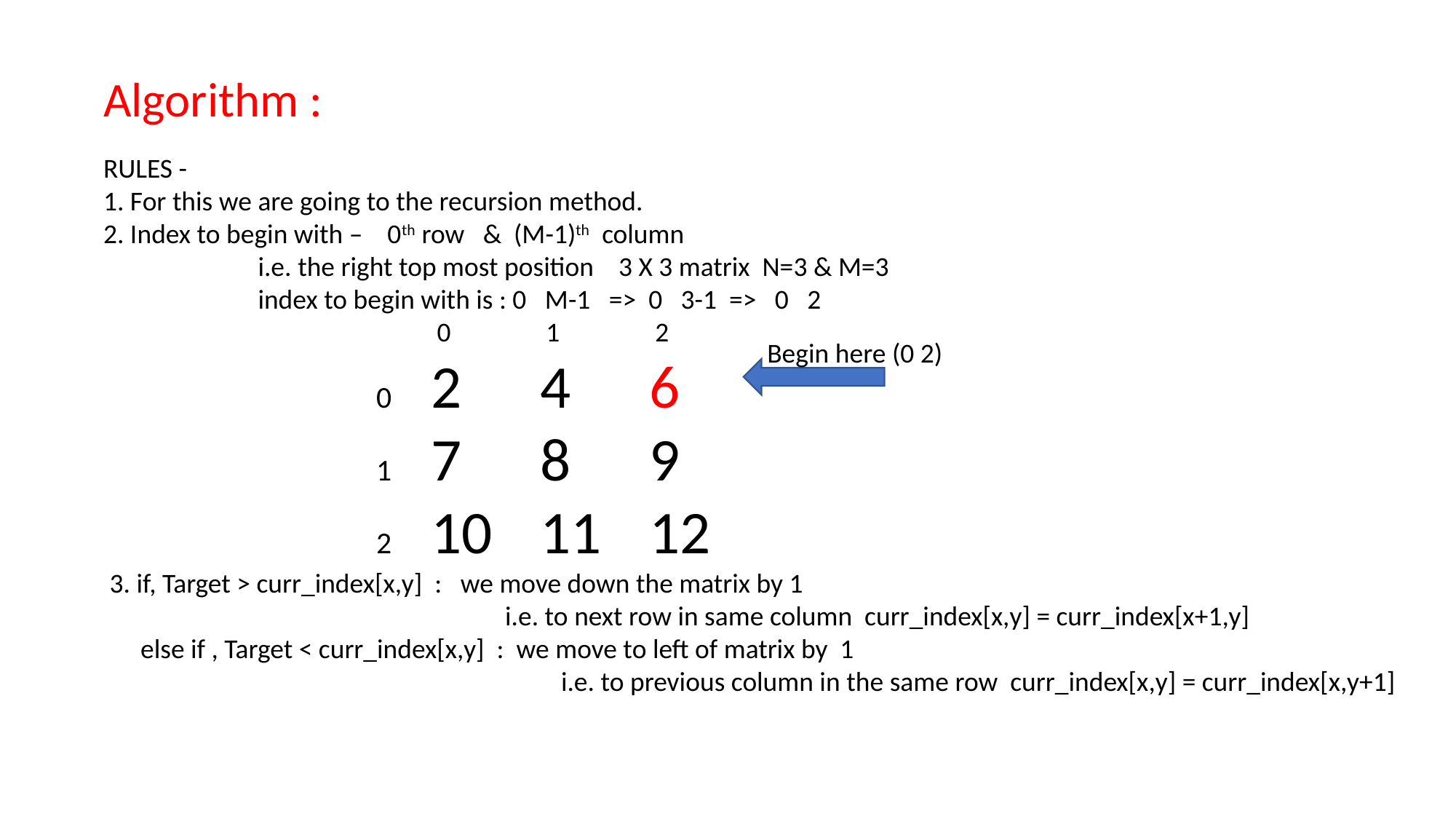

Algorithm :
RULES -
1. For this we are going to the recursion method.
2. Index to begin with –    0th row   &  (M-1)th  column
                         i.e. the right top most position    3 X 3 matrix  N=3 & M=3
                         index to begin with is : 0   M-1   =>  0   3-1  =>   0   2
			 0	 1	 2
		    0	2	4	6
		    1	7	8	9
		    2	10	11	12
 3. if, Target > curr_index[x,y]  :   we move down the matrix by 1
			            i.e. to next row in same column  curr_index[x,y] = curr_index[x+1,y]
      else if , Target < curr_index[x,y]  :  we move to left of matrix by  1
                                                                          i.e. to previous column in the same row  curr_index[x,y] = curr_index[x,y+1]

Begin here (0 2)